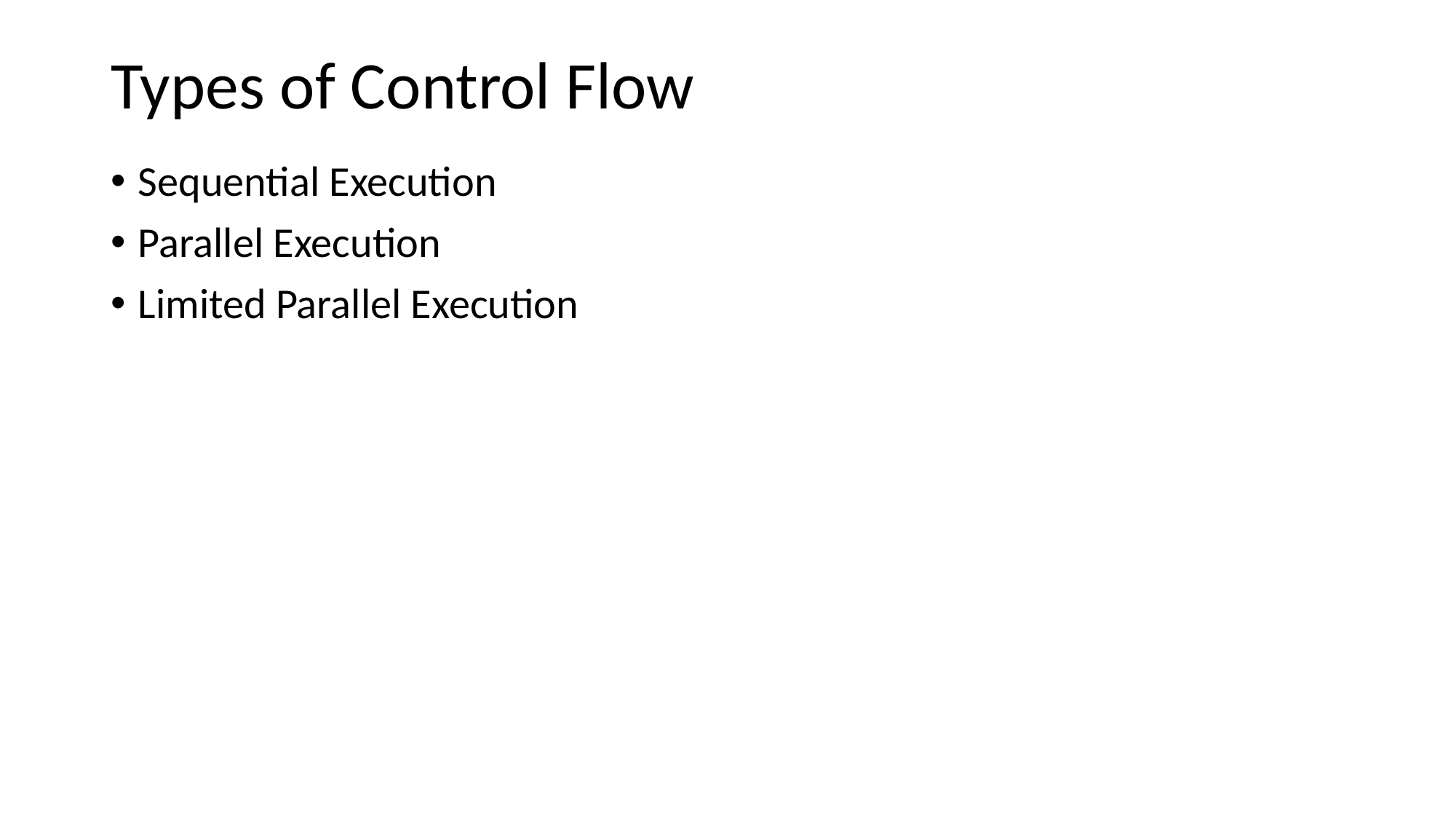

# Types of Control Flow
Sequential Execution
Parallel Execution
Limited Parallel Execution